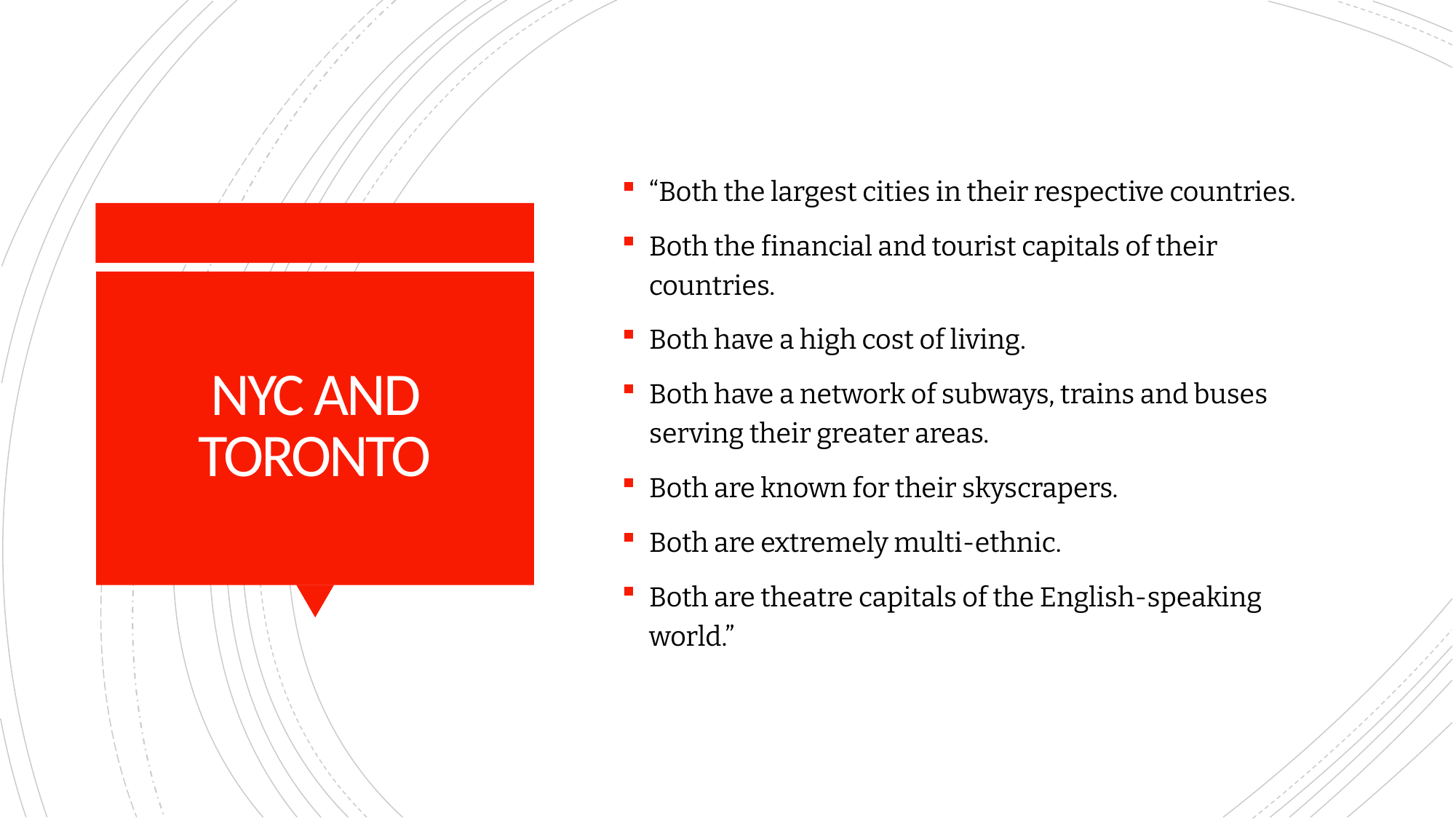

“Both the largest cities in their respective countries.
Both the financial and tourist capitals of their countries.
Both have a high cost of living.
Both have a network of subways, trains and buses serving their greater areas.
Both are known for their skyscrapers.
Both are extremely multi-ethnic.
Both are theatre capitals of the English-speaking world.”
# NYC AND TORONTO